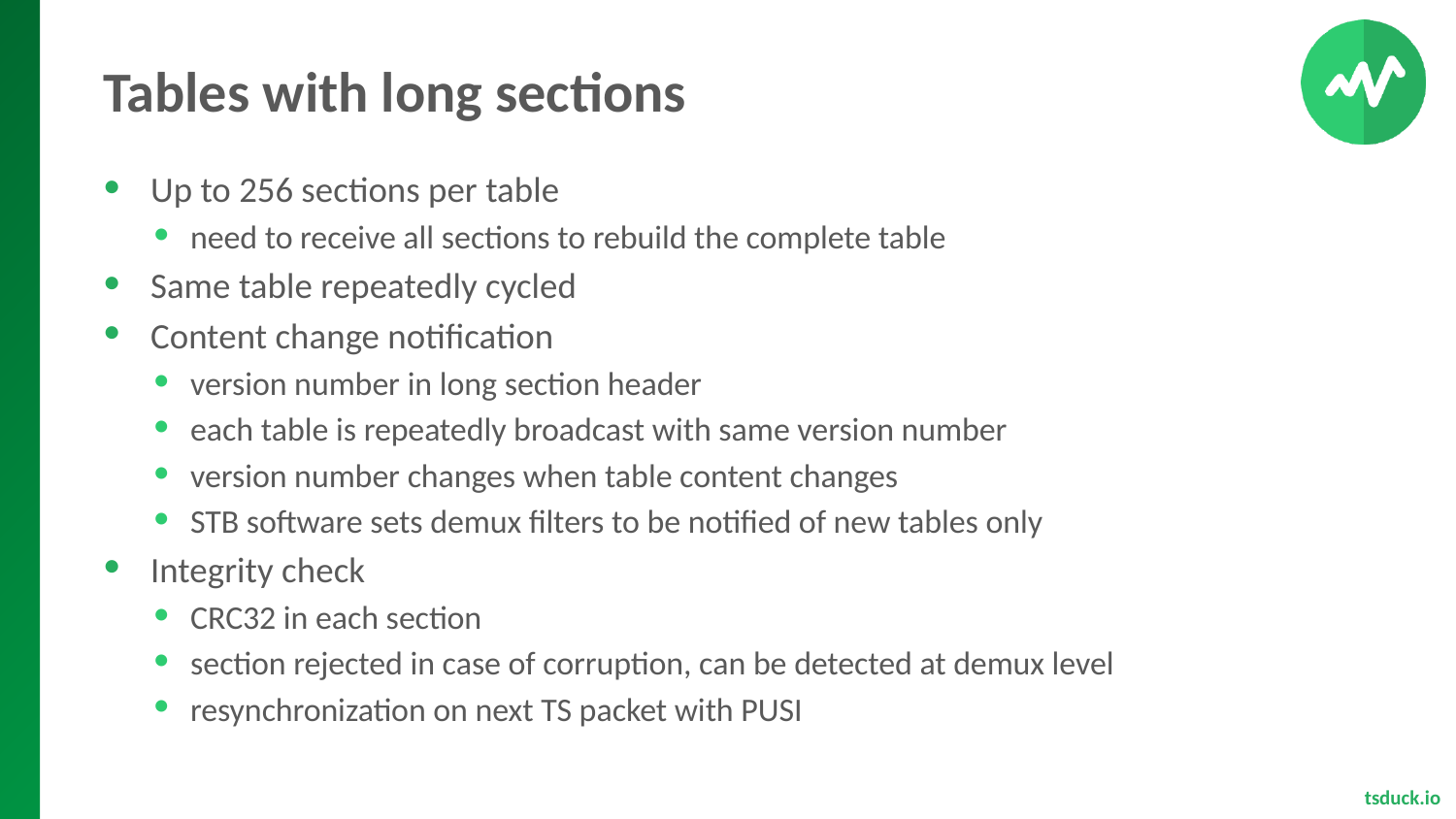

# Tables with long sections
Up to 256 sections per table
need to receive all sections to rebuild the complete table
Same table repeatedly cycled
Content change notification
version number in long section header
each table is repeatedly broadcast with same version number
version number changes when table content changes
STB software sets demux filters to be notified of new tables only
Integrity check
CRC32 in each section
section rejected in case of corruption, can be detected at demux level
resynchronization on next TS packet with PUSI